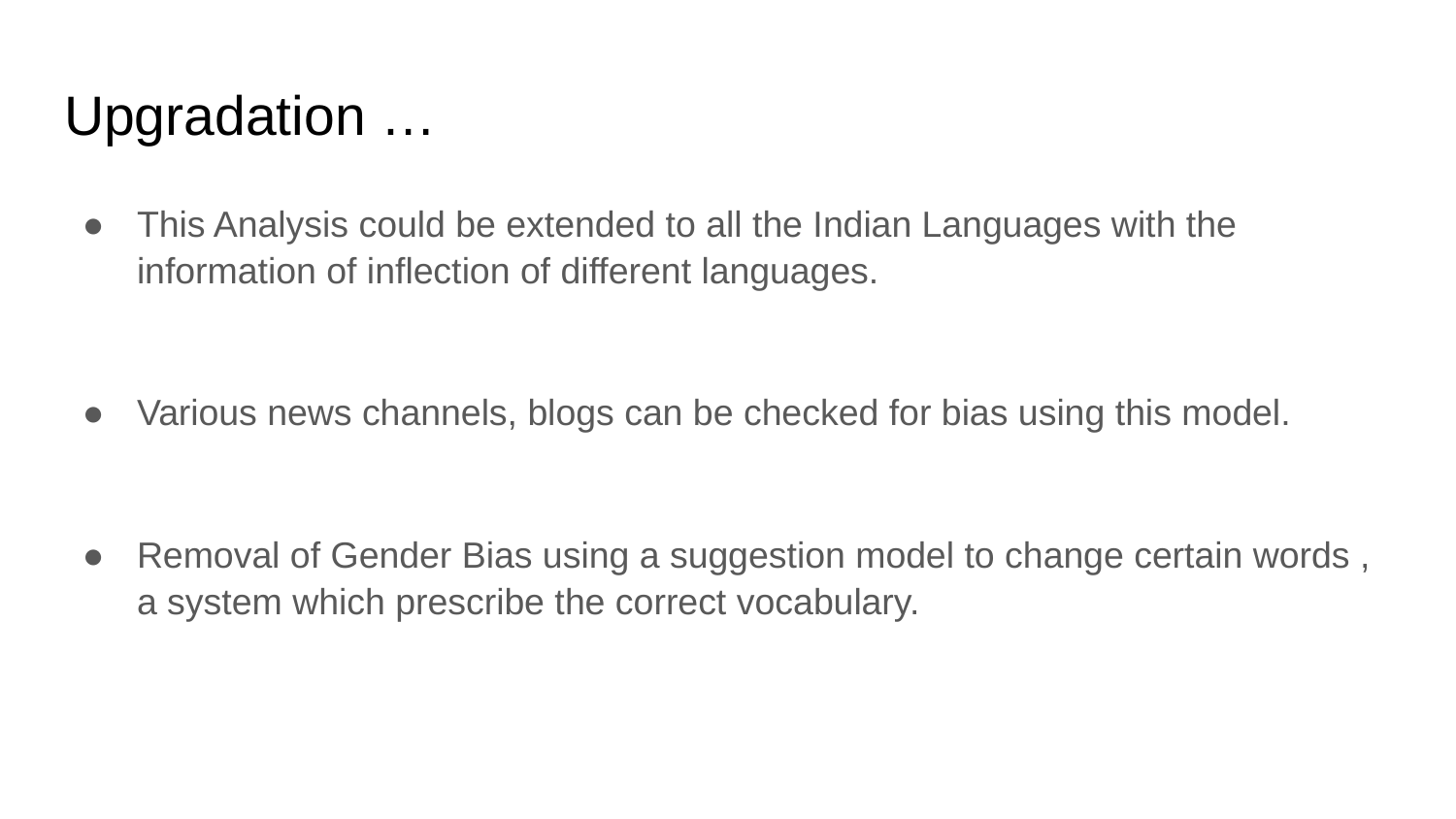

# Upgradation …
This Analysis could be extended to all the Indian Languages with the information of inflection of different languages.

Various news channels, blogs can be checked for bias using this model.

Removal of Gender Bias using a suggestion model to change certain words , a system which prescribe the correct vocabulary.